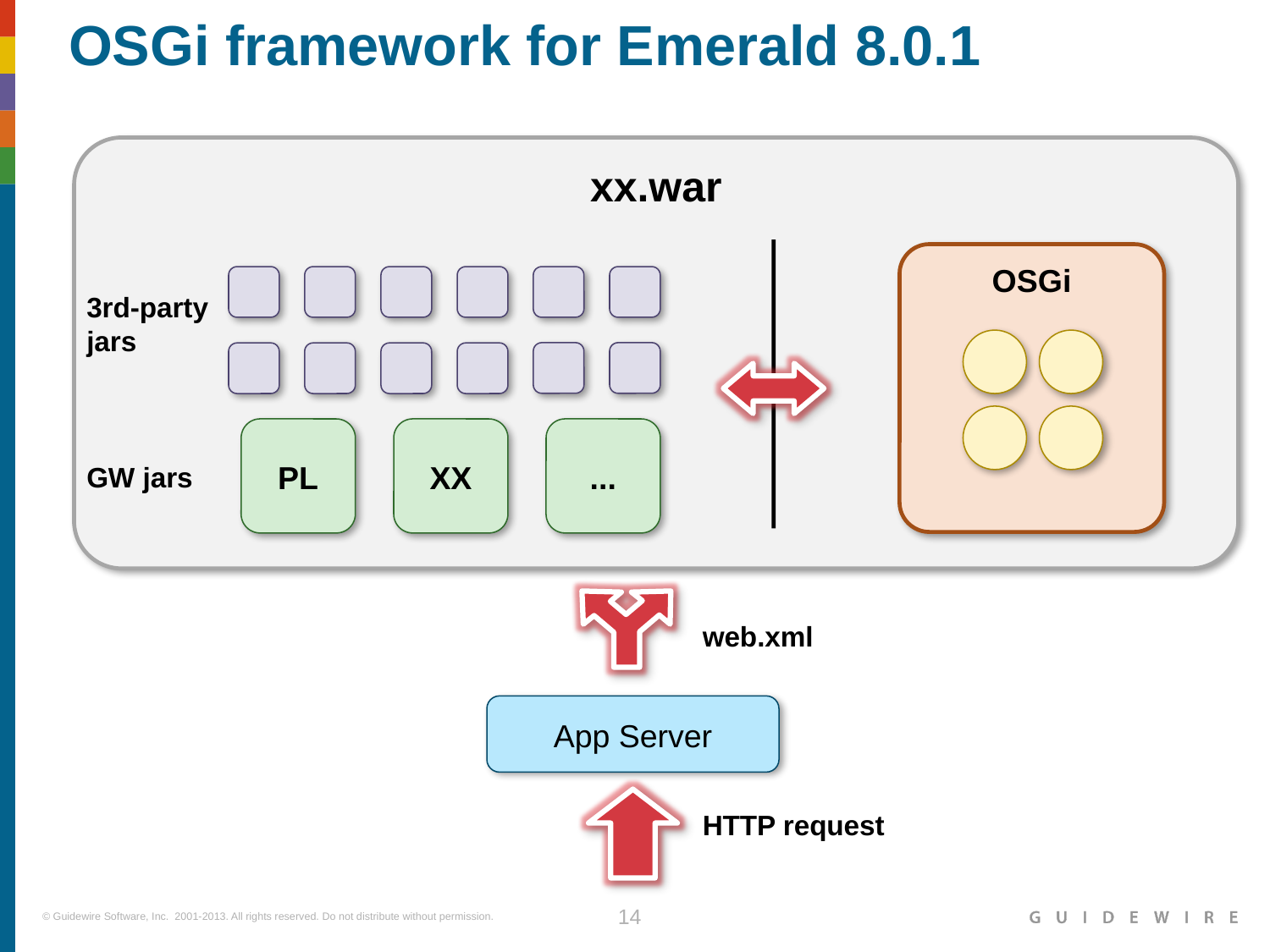

# OSGi framework for Emerald 8.0.1
xx.war

OSGi

3rd-party jars

PL
XX
...
GW jars

web.xml
App Server

HTTP request